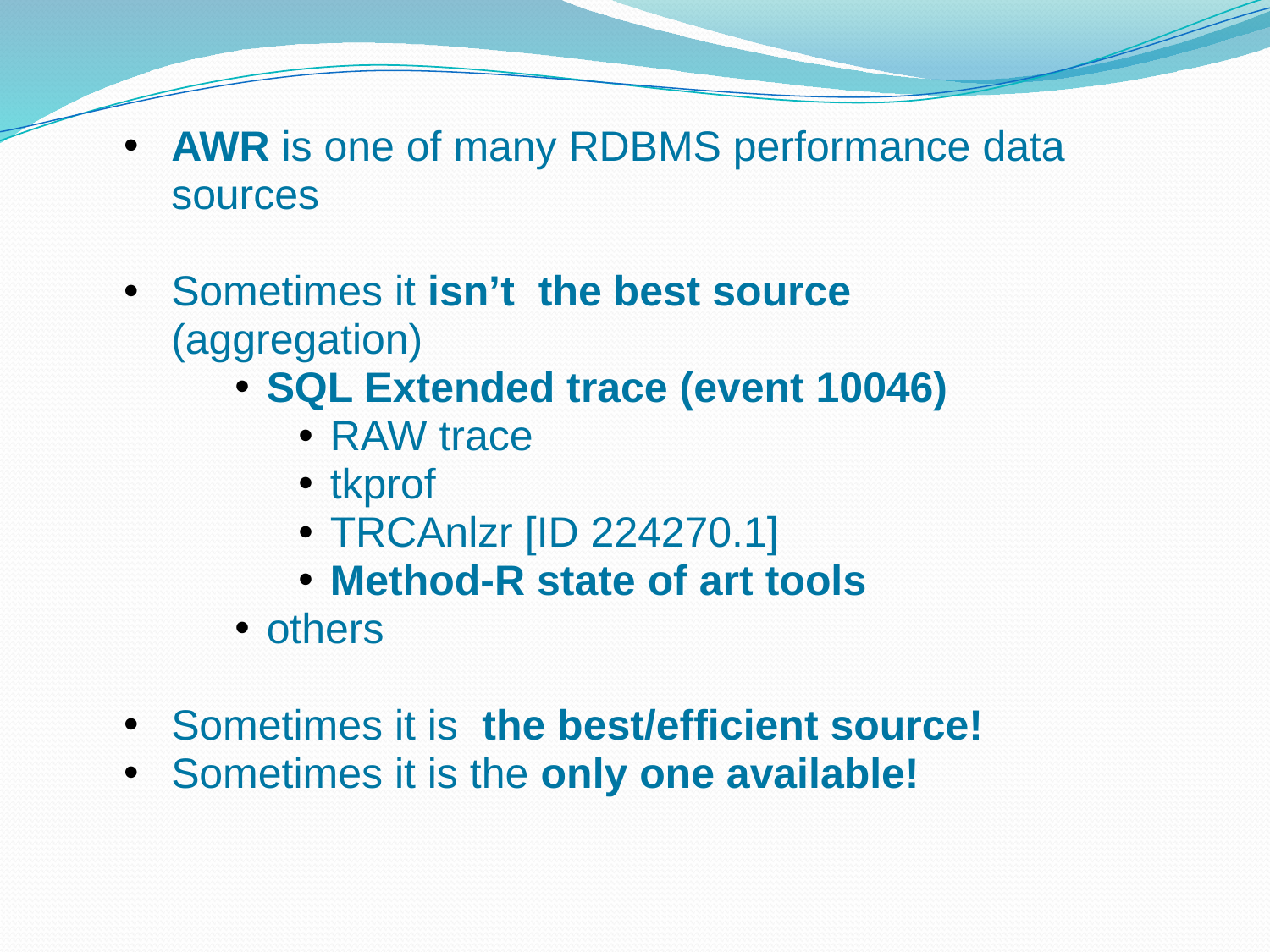

AWR is one of many RDBMS performance data sources

Sometimes it isn’t  the best source (aggregation)
SQL Extended trace (event 10046)
RAW trace
tkprof
TRCAnlzr [ID 224270.1]
Method-R state of art tools
others

Sometimes it is  the best/efficient source!
Sometimes it is the only one available!